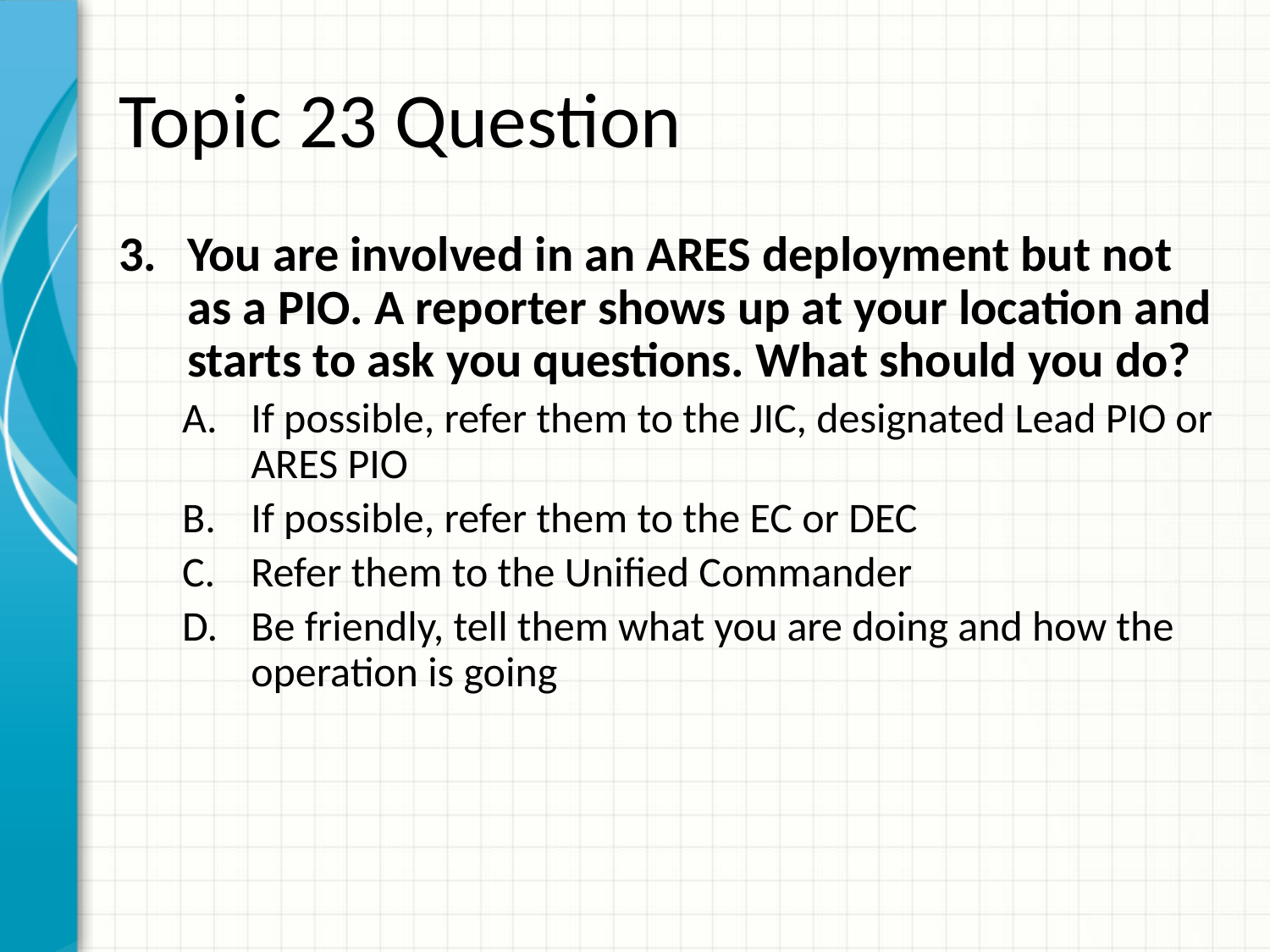

# Topic 23 Question
You are involved in an ARES deployment but not as a PIO. A reporter shows up at your location and starts to ask you questions. What should you do?
If possible, refer them to the JIC, designated Lead PIO or ARES PIO
If possible, refer them to the EC or DEC
Refer them to the Unified Commander
Be friendly, tell them what you are doing and how the operation is going